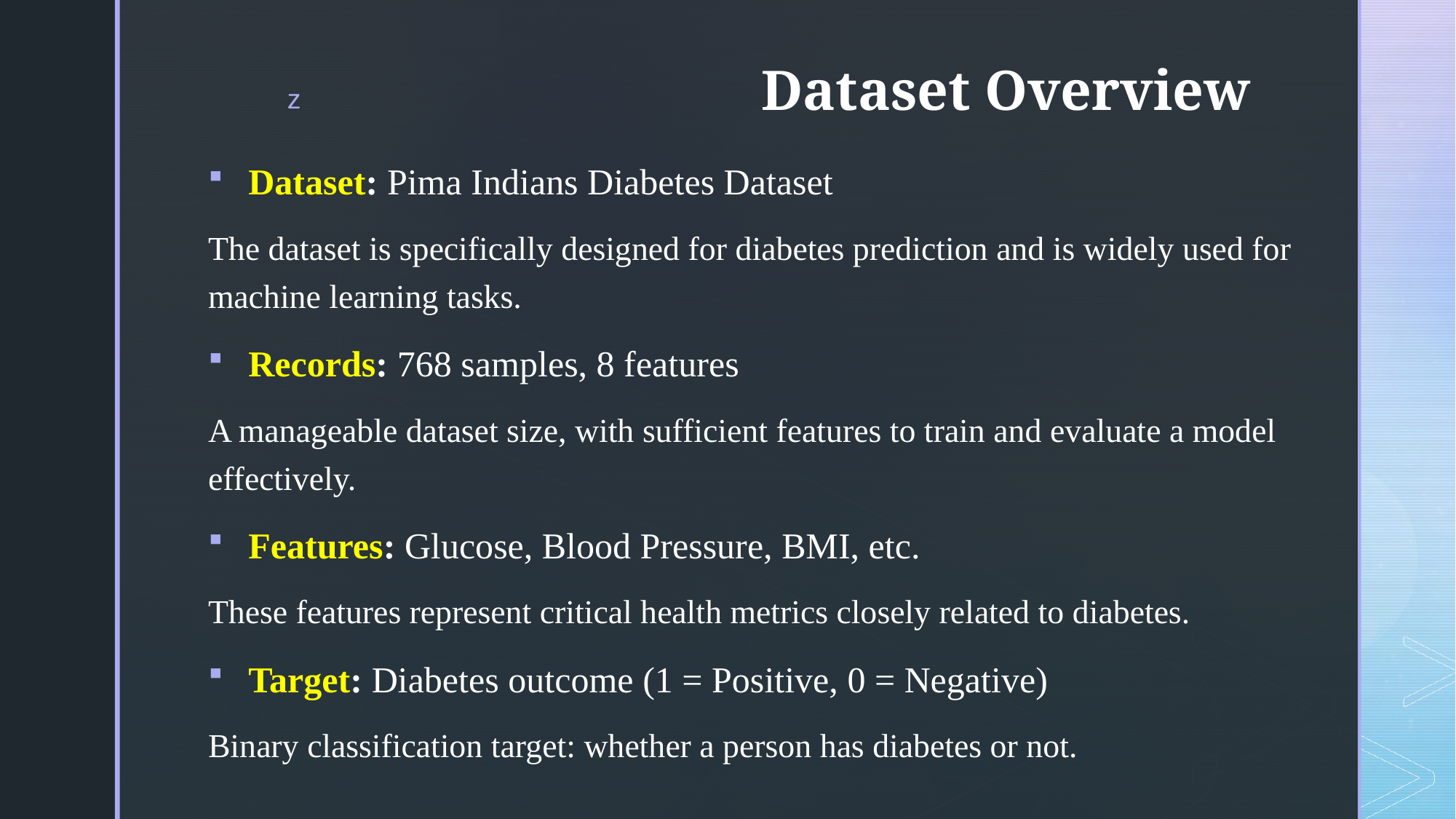

# Dataset Overview
Dataset: Pima Indians Diabetes Dataset
The dataset is specifically designed for diabetes prediction and is widely used for machine learning tasks.
Records: 768 samples, 8 features
A manageable dataset size, with sufficient features to train and evaluate a model effectively.
Features: Glucose, Blood Pressure, BMI, etc.
These features represent critical health metrics closely related to diabetes.
Target: Diabetes outcome (1 = Positive, 0 = Negative)
Binary classification target: whether a person has diabetes or not.